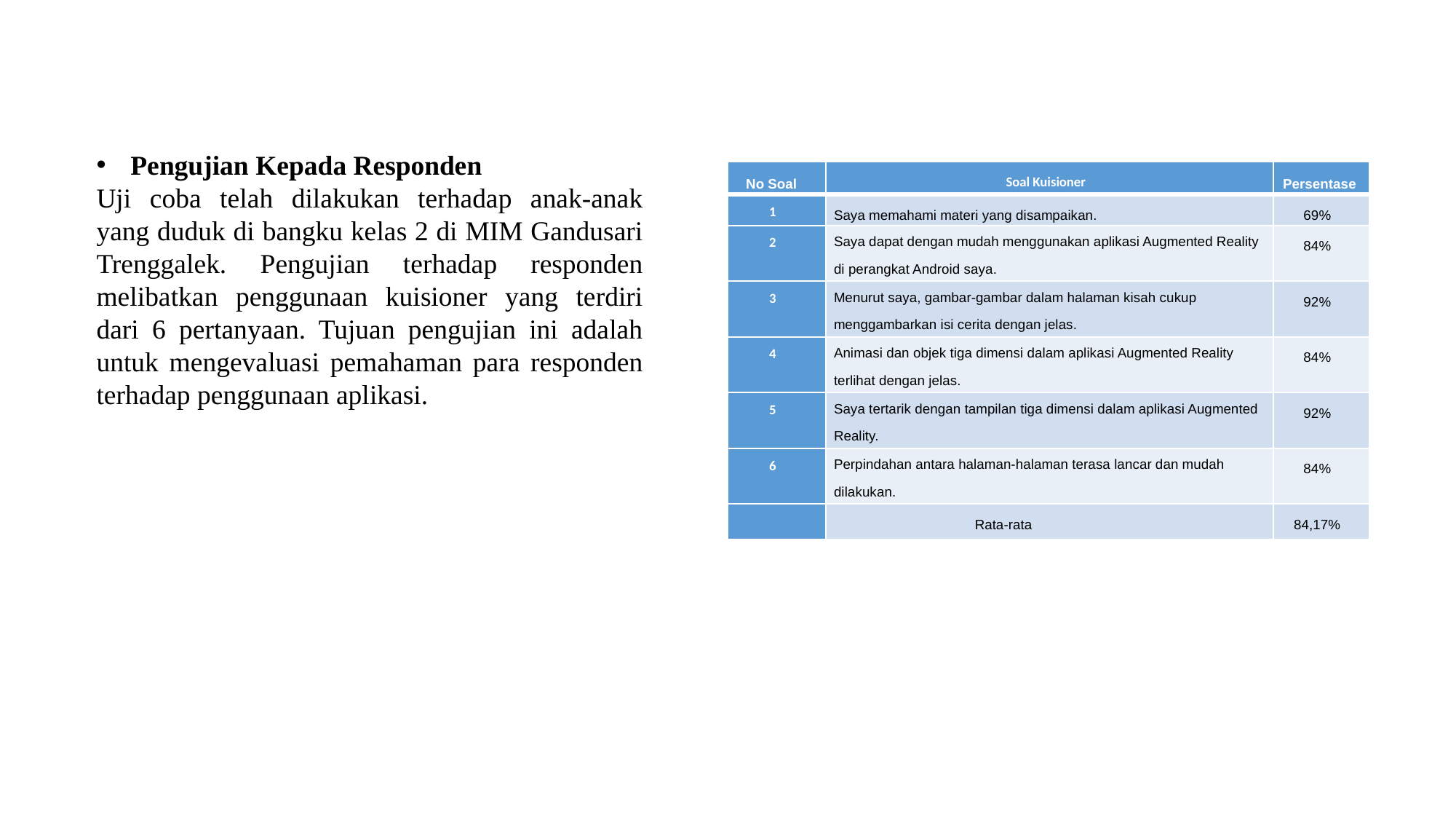

Pengujian Kepada Responden
Uji coba telah dilakukan terhadap anak-anak yang duduk di bangku kelas 2 di MIM Gandusari Trenggalek. Pengujian terhadap responden melibatkan penggunaan kuisioner yang terdiri dari 6 pertanyaan. Tujuan pengujian ini adalah untuk mengevaluasi pemahaman para responden terhadap penggunaan aplikasi.
| No Soal | Soal Kuisioner | Persentase |
| --- | --- | --- |
| 1 | Saya memahami materi yang disampaikan. | 69% |
| 2 | Saya dapat dengan mudah menggunakan aplikasi Augmented Reality di perangkat Android saya. | 84% |
| 3 | Menurut saya, gambar-gambar dalam halaman kisah cukup menggambarkan isi cerita dengan jelas. | 92% |
| 4 | Animasi dan objek tiga dimensi dalam aplikasi Augmented Reality terlihat dengan jelas. | 84% |
| 5 | Saya tertarik dengan tampilan tiga dimensi dalam aplikasi Augmented Reality. | 92% |
| 6 | Perpindahan antara halaman-halaman terasa lancar dan mudah dilakukan. | 84% |
|  | Rata-rata | 84,17% |
10